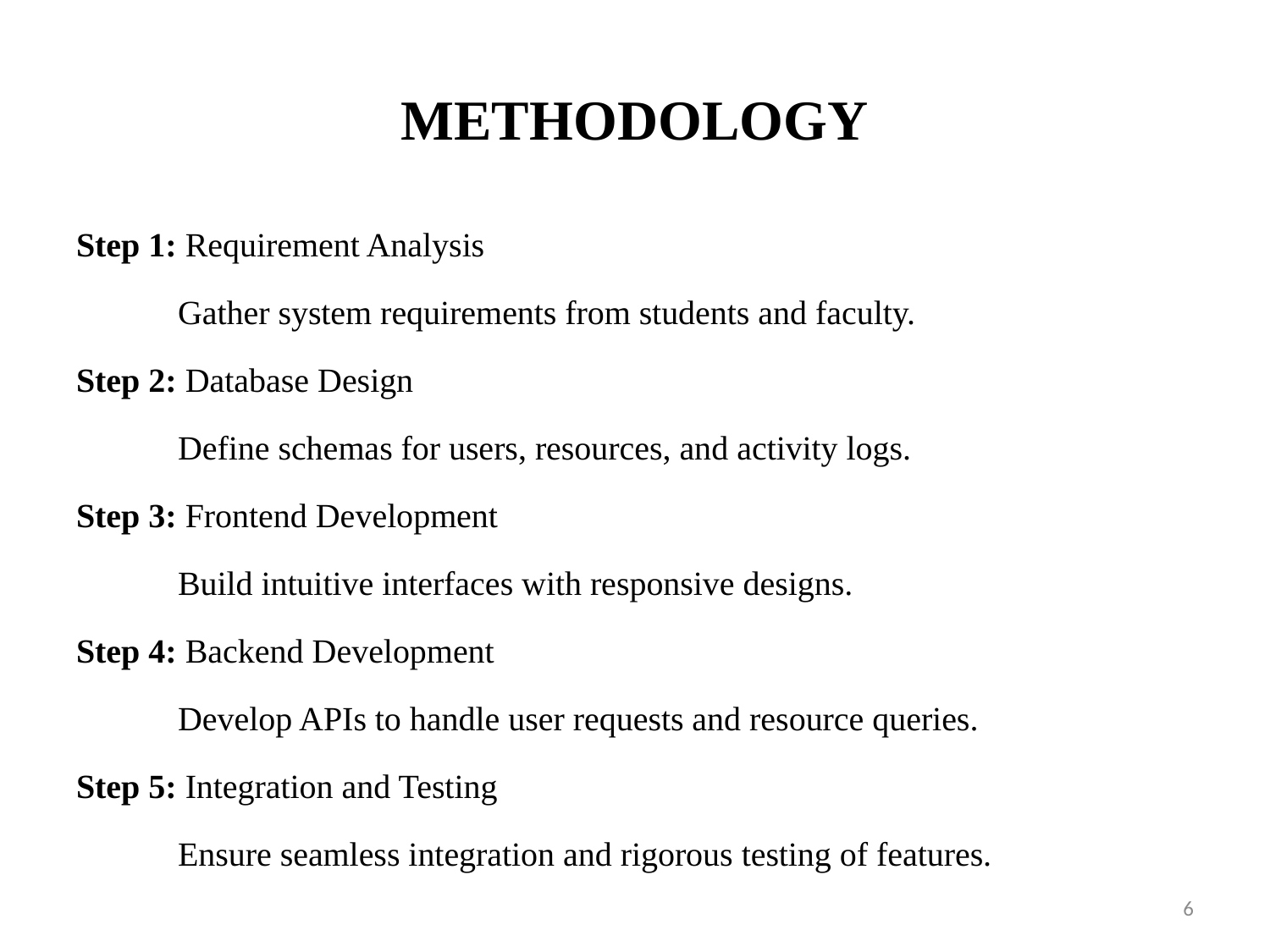

# METHODOLOGY
Step 1: Requirement Analysis
	Gather system requirements from students and faculty.
Step 2: Database Design
	Define schemas for users, resources, and activity logs.
Step 3: Frontend Development
	Build intuitive interfaces with responsive designs.
Step 4: Backend Development
	Develop APIs to handle user requests and resource queries.
Step 5: Integration and Testing
	Ensure seamless integration and rigorous testing of features.
6